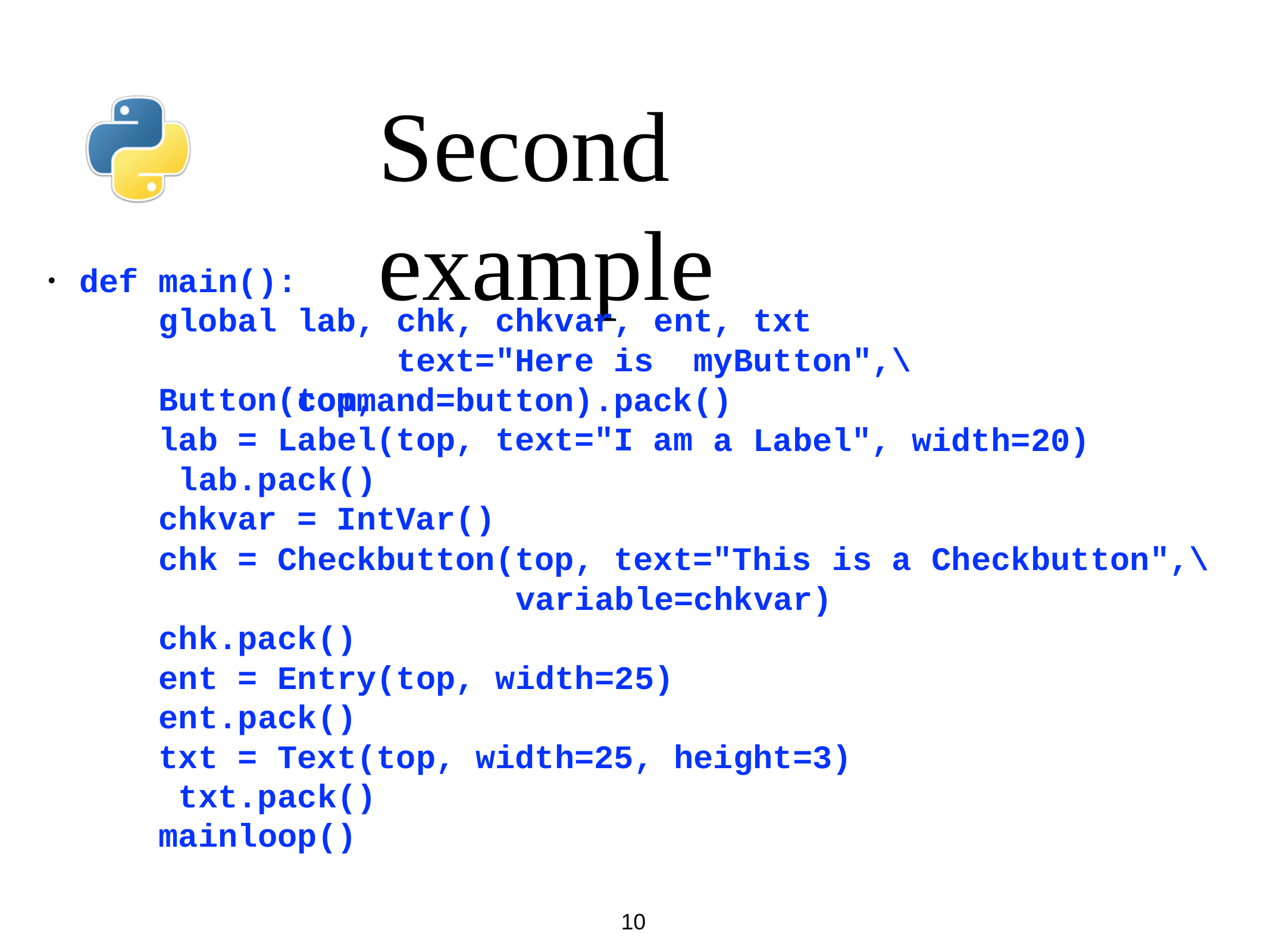

# Second	example
def main():
global lab,  Button(top,
•
chk, chkvar,  text="Here is
ent, txt  my
Button",\
command=button).pack()
lab = Label(top, text="I am  lab.pack()
chkvar = IntVar()
a Label",
width=20)
chk = Checkbutton(top, text="This
is a Checkbutton",\
variable=chkvar)
chk.pack()
ent = Entry(top,
width=25)
ent.pack()
txt = Text(top,  txt.pack()  mainloop()
width=25,
height=3)
10